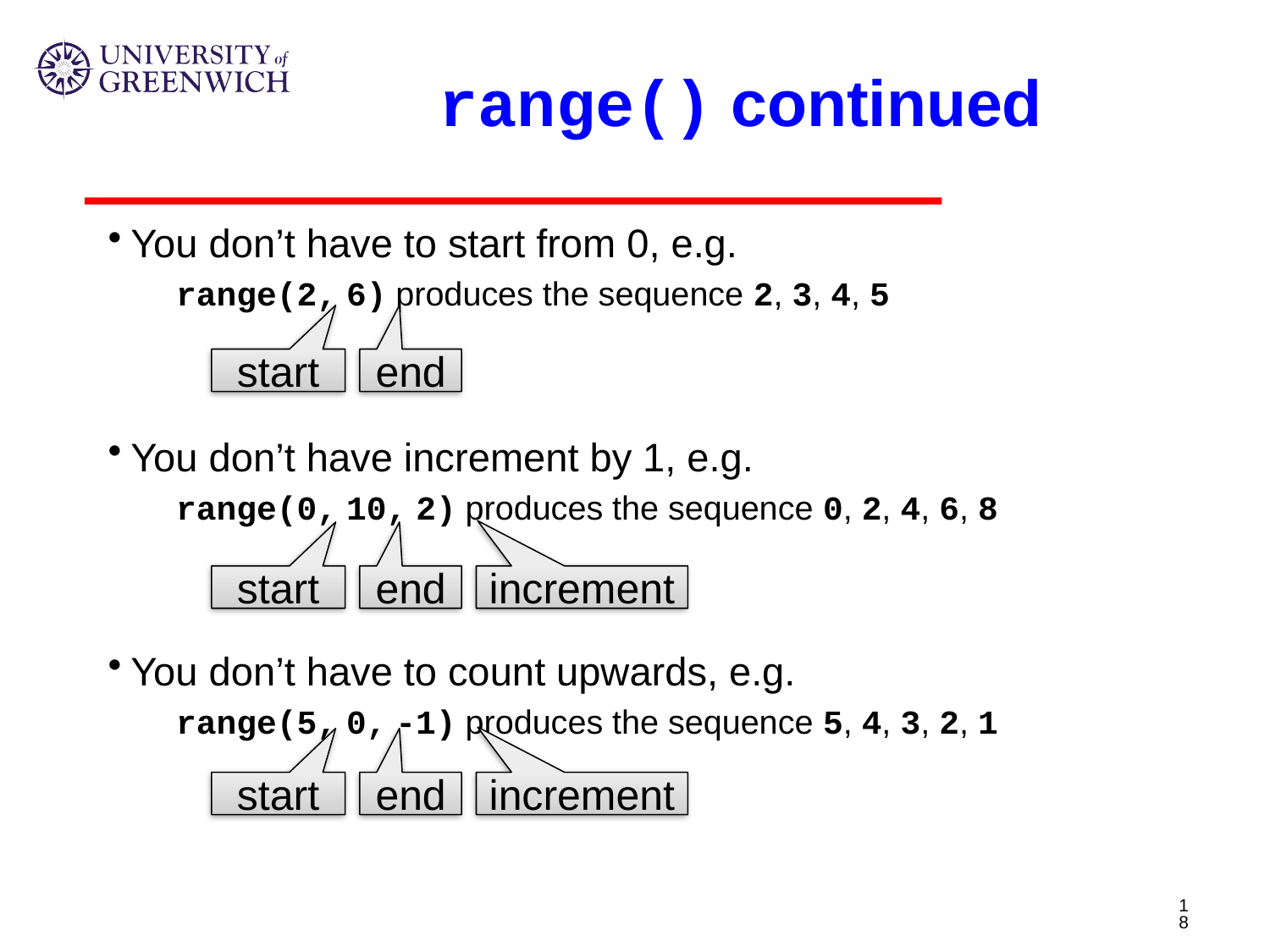

# range() continued
You don’t have to start from 0, e.g.
range(2, 6) produces the sequence 2, 3, 4, 5

You don’t have increment by 1, e.g.
range(0, 10, 2) produces the sequence 0, 2, 4, 6, 8

You don’t have to count upwards, e.g.
range(5, 0, -1) produces the sequence 5, 4, 3, 2, 1

start
end
start
end
increment
start
end
increment
18